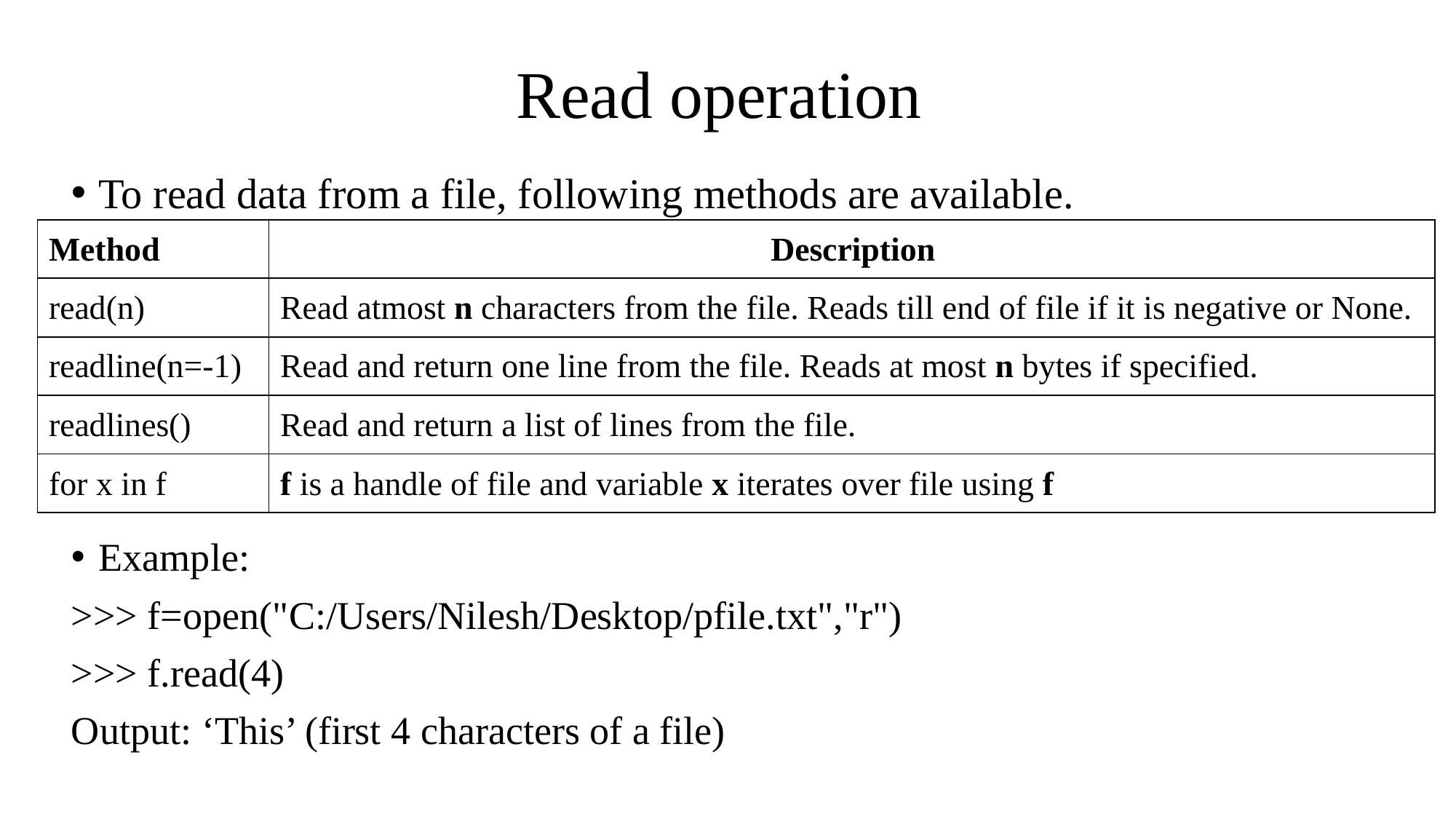

# Read operation
To read data from a file, following methods are available.

Example:
>>> f=open("C:/Users/Nilesh/Desktop/pfile.txt","r")
>>> f.read(4)
Output: ‘This’ (first 4 characters of a file)
| Method | Description |
| --- | --- |
| read(n) | Read atmost n characters from the file. Reads till end of file if it is negative or None. |
| readline(n=-1) | Read and return one line from the file. Reads at most n bytes if specified. |
| readlines() | Read and return a list of lines from the file. |
| for x in f | f is a handle of file and variable x iterates over file using f |